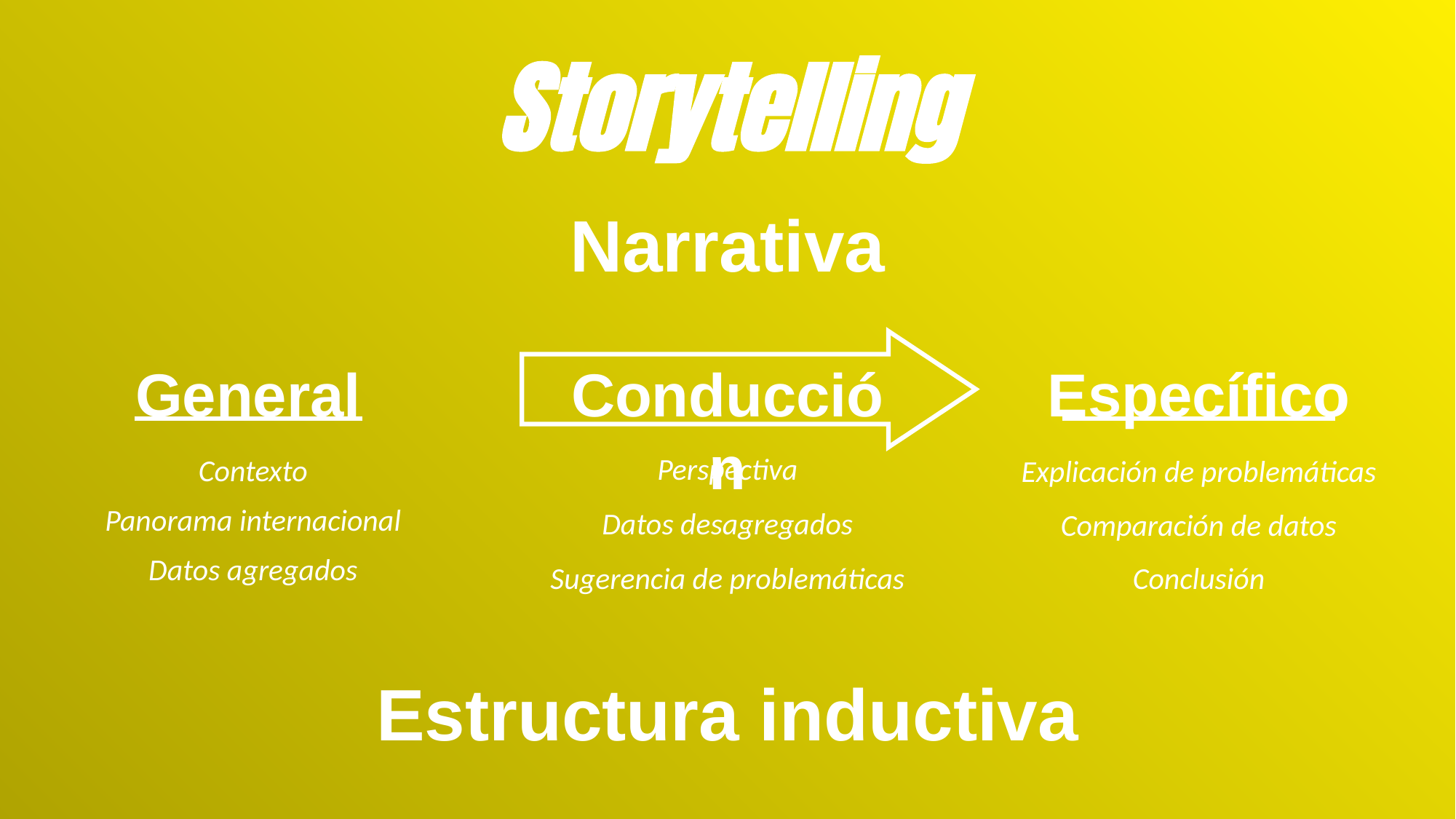

Storytelling
Narrativa

General
Conducción
Específico
Perspectiva
Contexto
Explicación de problemáticas
Panorama internacional
Datos desagregados
Comparación de datos
Datos agregados
Sugerencia de problemáticas
Conclusión
Estructura inductiva